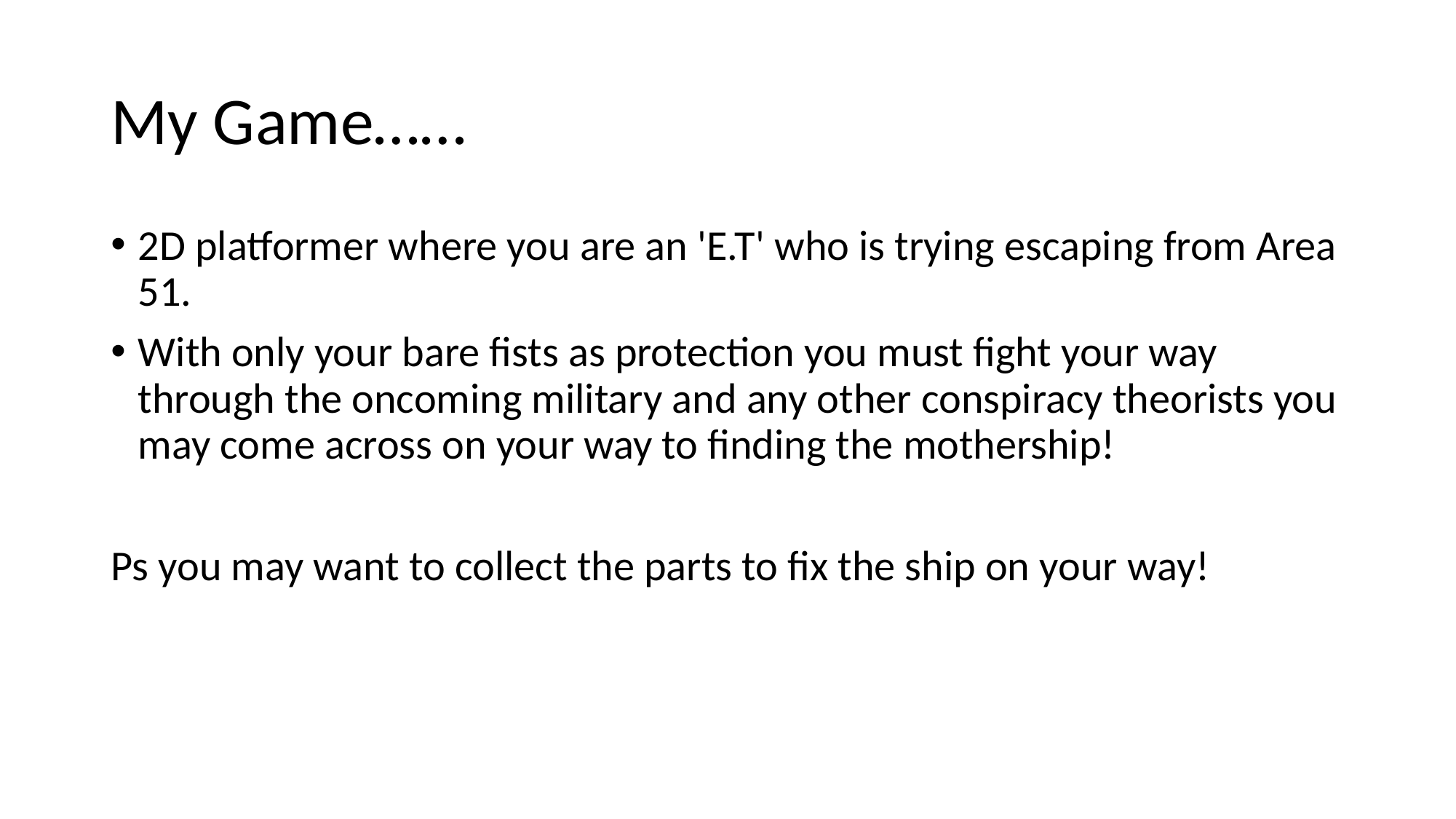

# My Game……
2D platformer where you are an 'E.T' who is trying escaping from Area 51.
With only your bare fists as protection you must fight your way through the oncoming military and any other conspiracy theorists you may come across on your way to finding the mothership!

Ps you may want to collect the parts to fix the ship on your way!